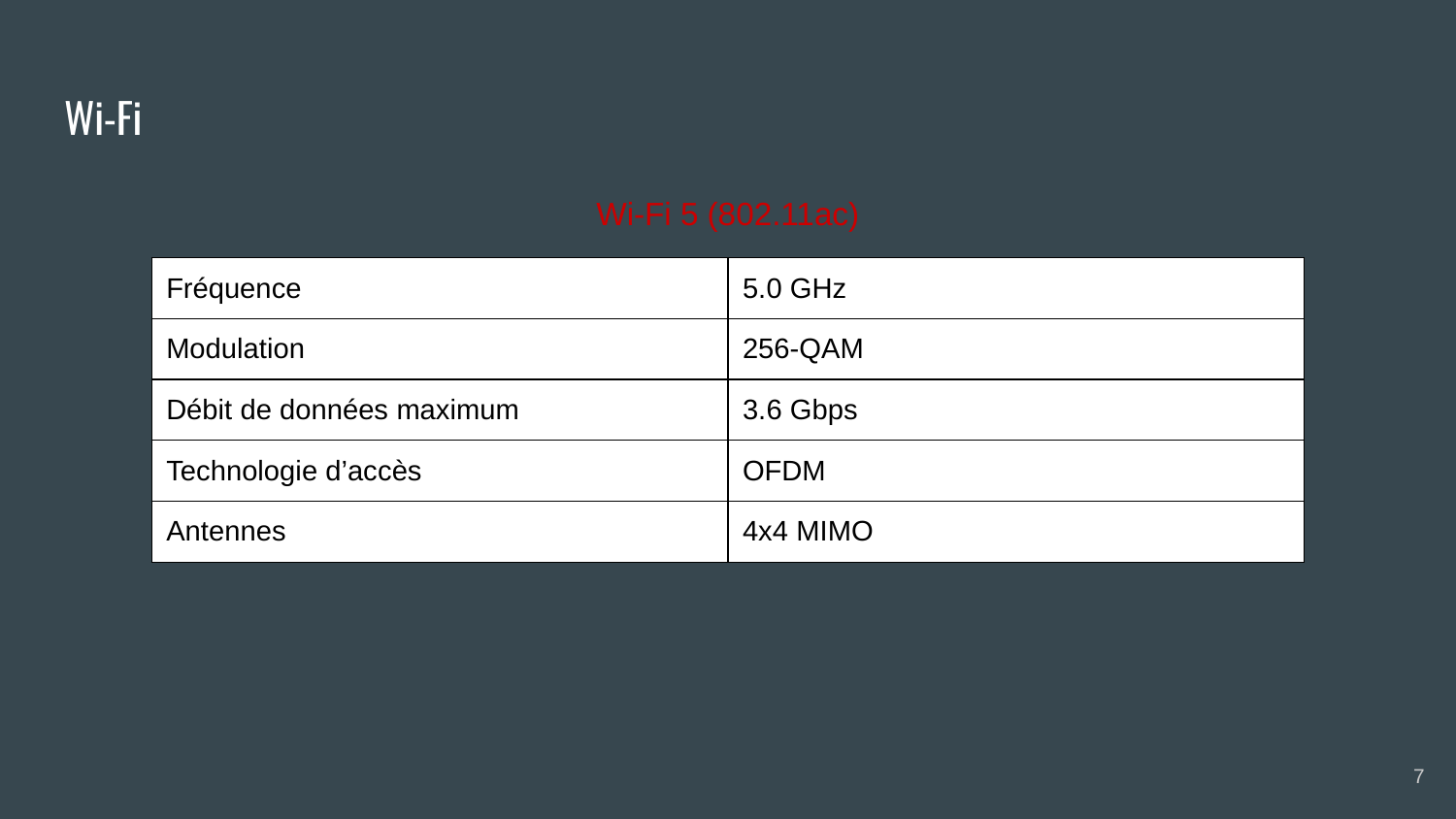

# Wi-Fi
Wi-Fi 5 (802.11ac)

| Fréquence | 5.0 GHz |
| --- | --- |
| Modulation | 256-QAM |
| Débit de données maximum | 3.6 Gbps |
| Technologie d’accès | OFDM |
| Antennes | 4x4 MIMO |
7